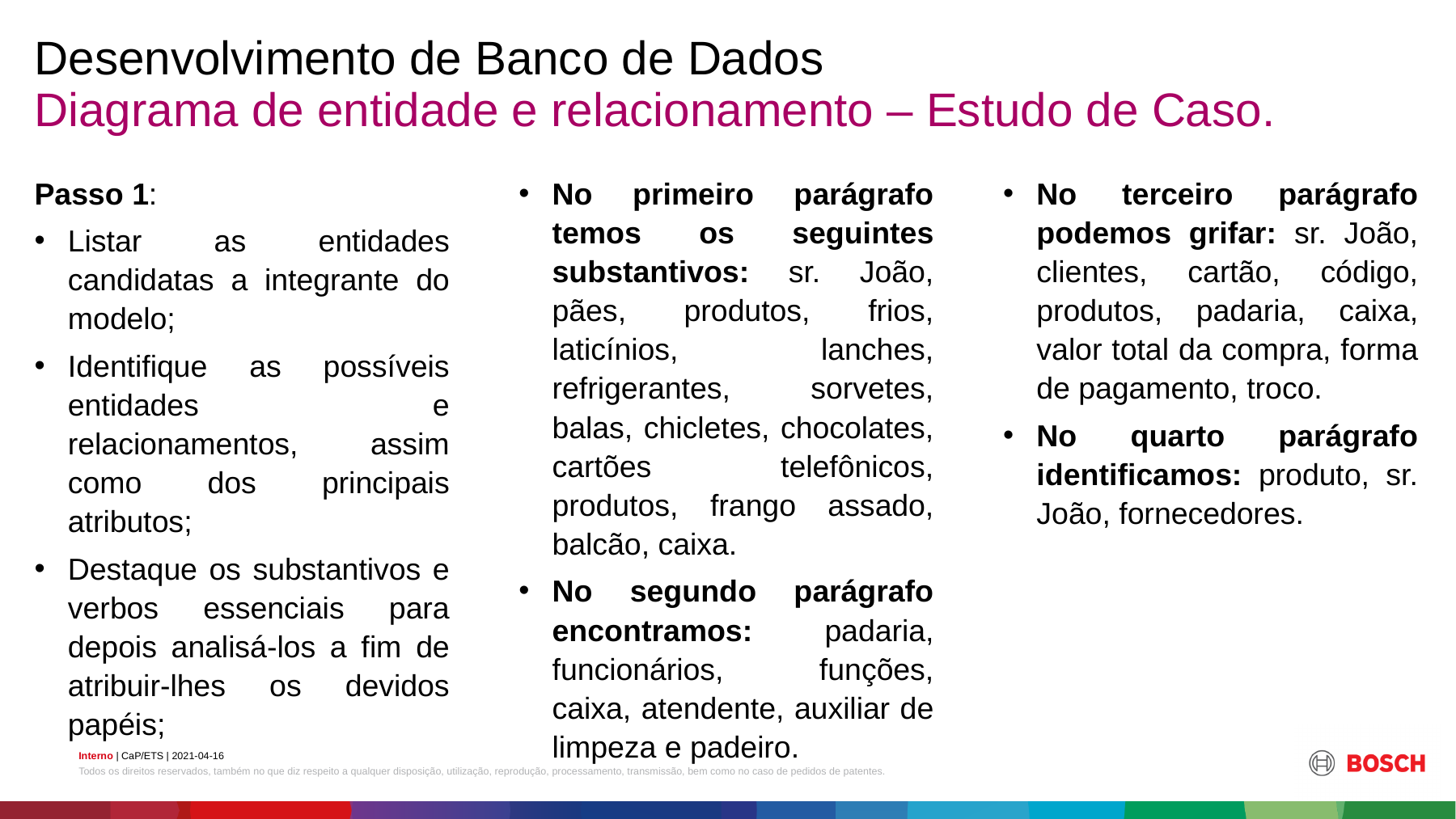

Desenvolvimento de Banco de Dados

# Diagrama de entidade e relacionamento – Estudo de Caso.
No terceiro parágrafo podemos grifar: sr. João, clientes, cartão, código, produtos, padaria, caixa, valor total da compra, forma de pagamento, troco.
No quarto parágrafo identificamos: produto, sr. João, fornecedores.
Passo 1:
Listar as entidades candidatas a integrante do modelo;
Identifique as possíveis entidades e relacionamentos, assim como dos principais atributos;
Destaque os substantivos e verbos essenciais para depois analisá-los a fim de atribuir-lhes os devidos papéis;

No primeiro parágrafo temos os seguintes substantivos: sr. João, pães, produtos, frios, laticínios, lanches, refrigerantes, sorvetes, balas, chicletes, chocolates, cartões telefônicos, produtos, frango assado, balcão, caixa.
No segundo parágrafo encontramos: padaria, funcionários, funções, caixa, atendente, auxiliar de limpeza e padeiro.